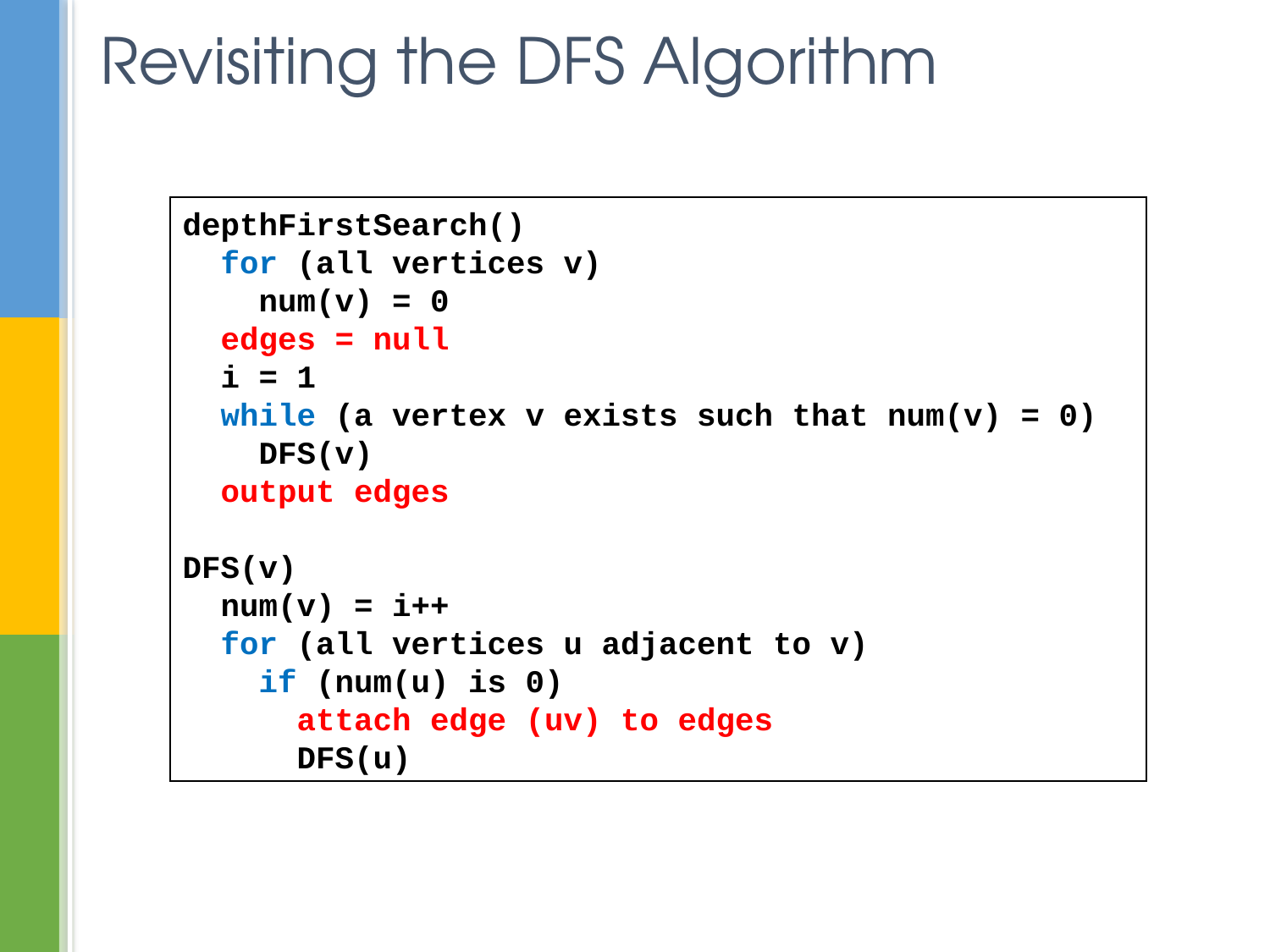

# Revisiting the DFS Algorithm
depthFirstSearch()
  for (all vertices v)
    num(v) = 0
  edges = null
  i = 1
  while (a vertex v exists such that num(v) = 0)
    DFS(v)
  output edges

DFS(v)
  num(v) = i++
  for (all vertices u adjacent to v)
    if (num(u) is 0)
      attach edge (uv) to edges
      DFS(u)